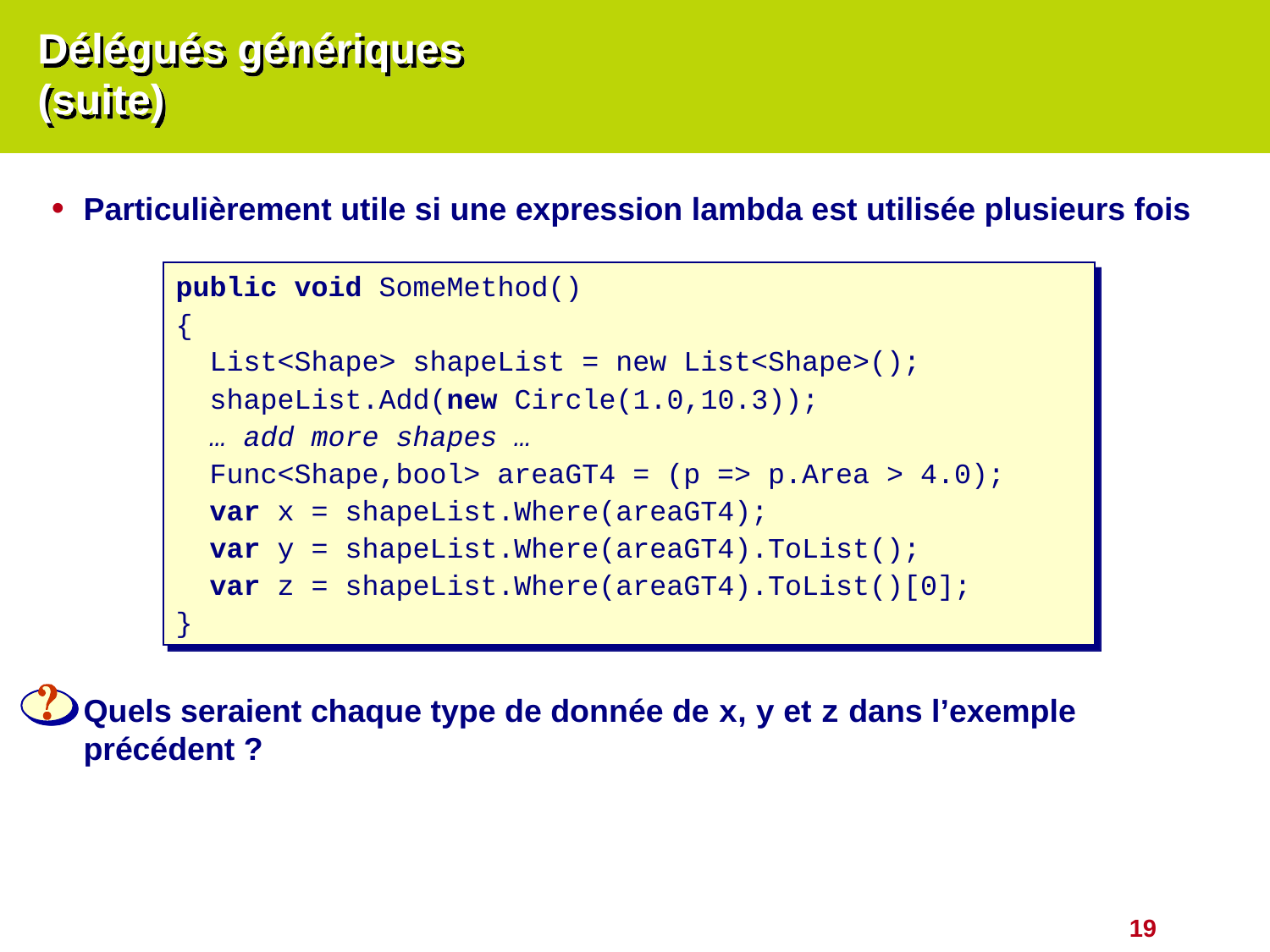

# Délégués génériques (suite)
Particulièrement utile si une expression lambda est utilisée plusieurs fois

Quels seraient chaque type de donnée de x, y et z dans l’exemple
précédent ?

public void SomeMethod()
{
  List<Shape> shapeList = new List<Shape>();
  shapeList.Add(new Circle(1.0,10.3));
  … add more shapes …
  Func<Shape,bool> areaGT4 = (p => p.Area > 4.0);
  var x = shapeList.Where(areaGT4);
  var y = shapeList.Where(areaGT4).ToList();
  var z = shapeList.Where(areaGT4).ToList()[0];
}